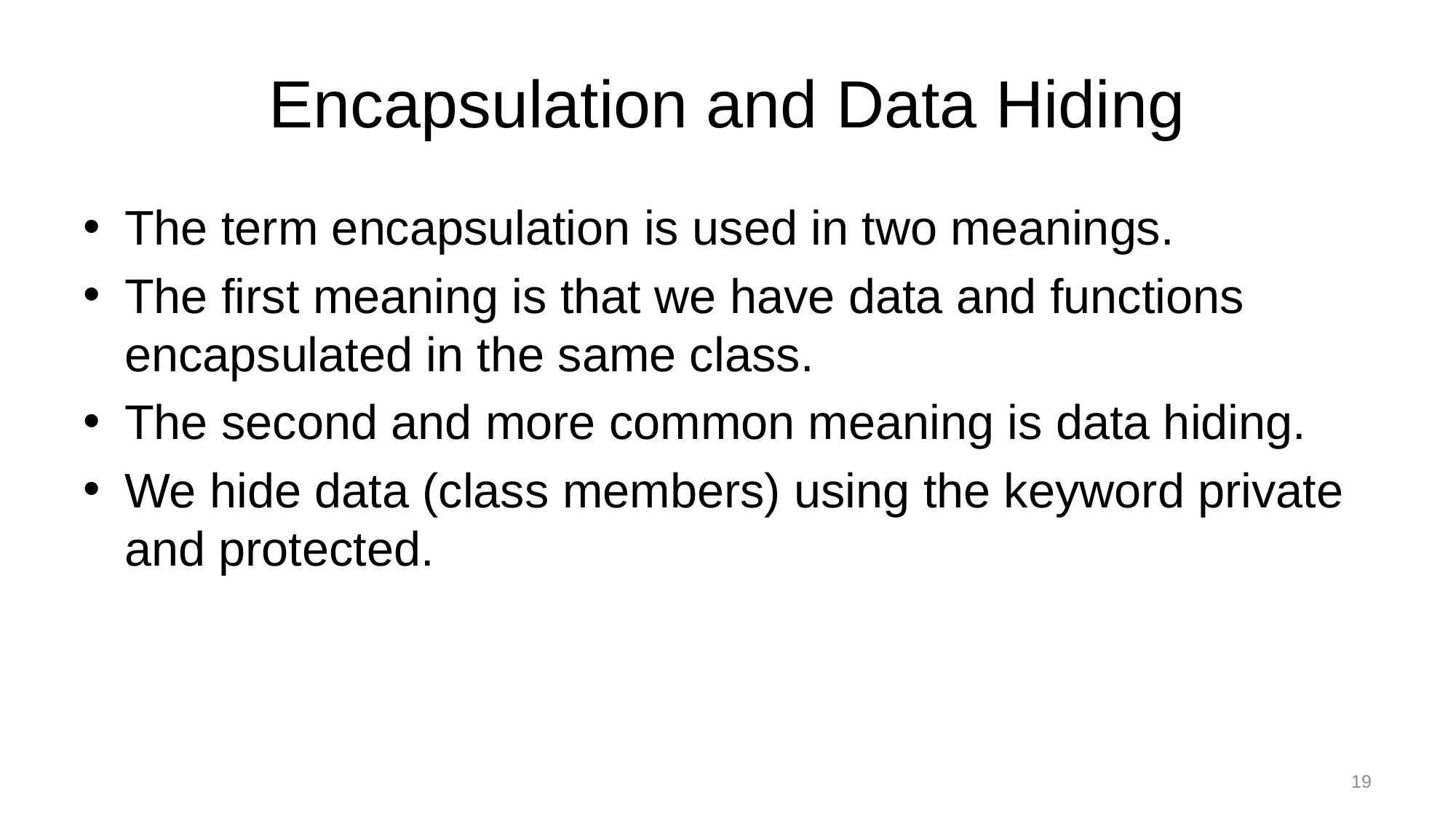

# Encapsulation and Data Hiding
The term encapsulation is used in two meanings.
The first meaning is that we have data and functions encapsulated in the same class.
The second and more common meaning is data hiding.
We hide data (class members) using the keyword private and protected.
19